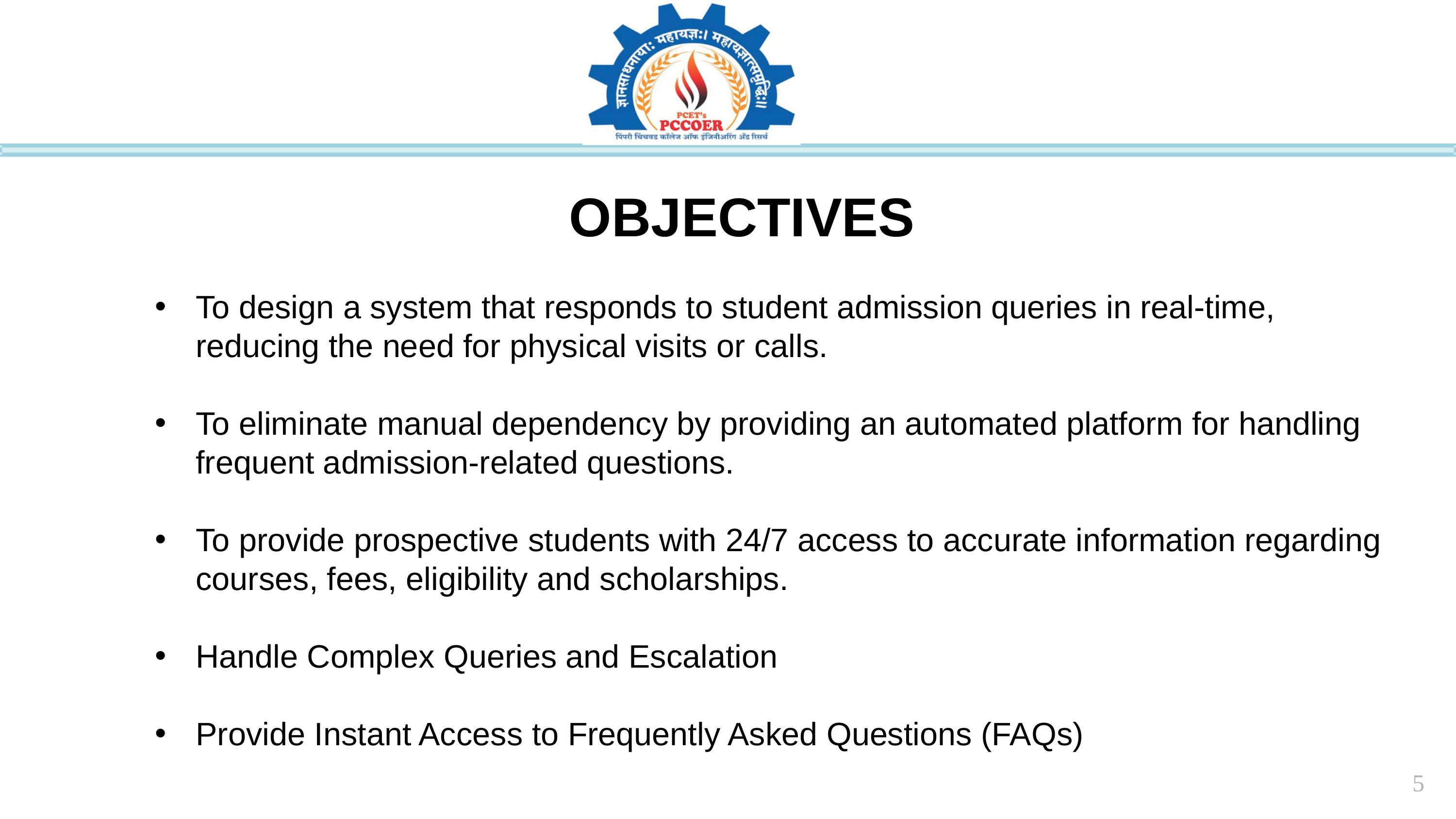

OBJECTIVES

To design a system that responds to student admission queries in real-time, reducing the need for physical visits or calls.

To eliminate manual dependency by providing an automated platform for handling frequent admission-related questions.

To provide prospective students with 24/7 access to accurate information regarding courses, fees, eligibility and scholarships.

Handle Complex Queries and Escalation

Provide Instant Access to Frequently Asked Questions (FAQs)

5